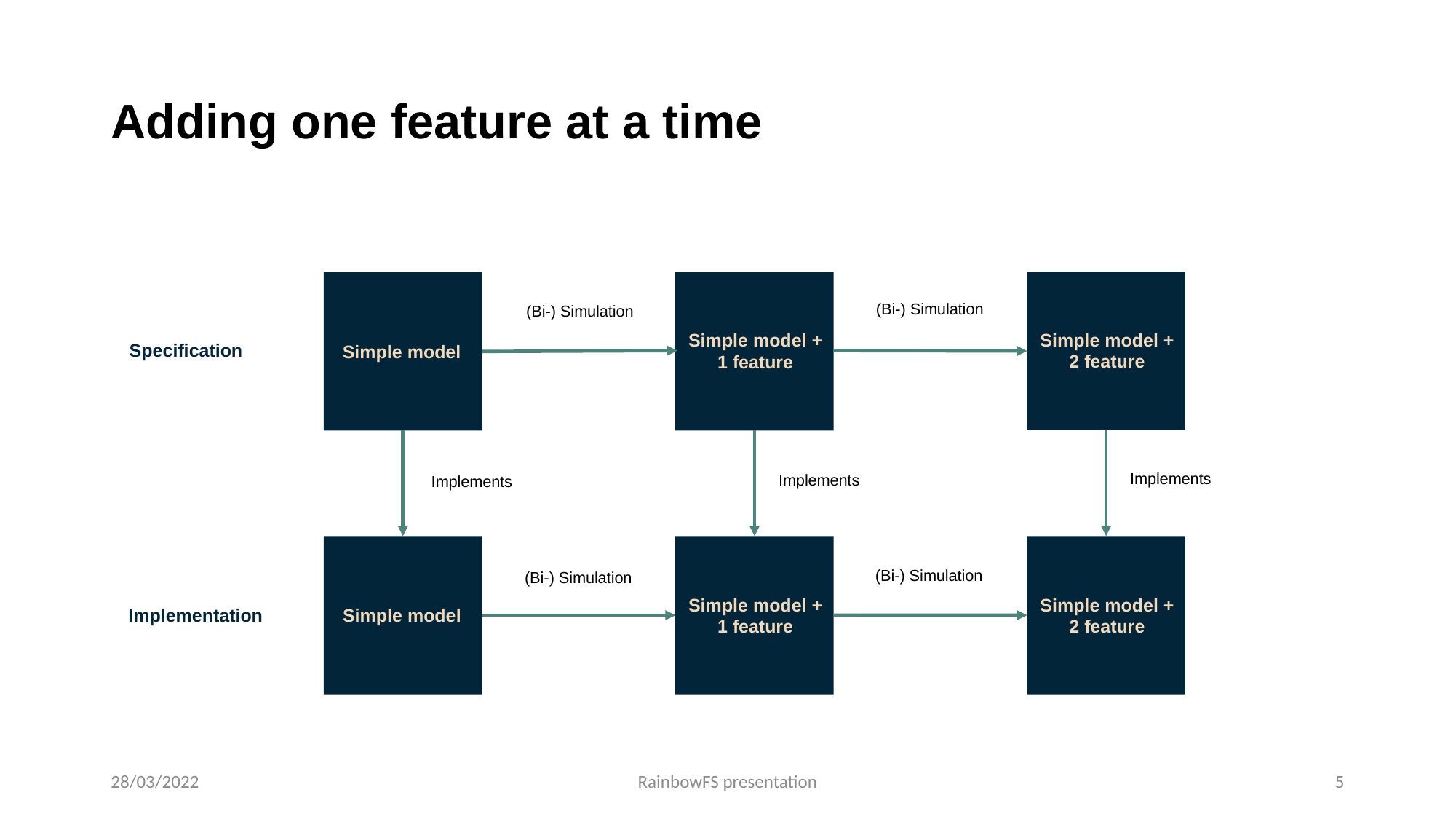

# Adding one feature at a time

Simple model + 2 feature

Simple model

Simple model + 1 feature
(Bi-) Simulation
(Bi-) Simulation
Specification
Implements
Implements
Implements

Simple model + 2 feature

Simple model

Simple model + 1 feature
(Bi-) Simulation
(Bi-) Simulation
Implementation
28/03/2022
RainbowFS presentation
5